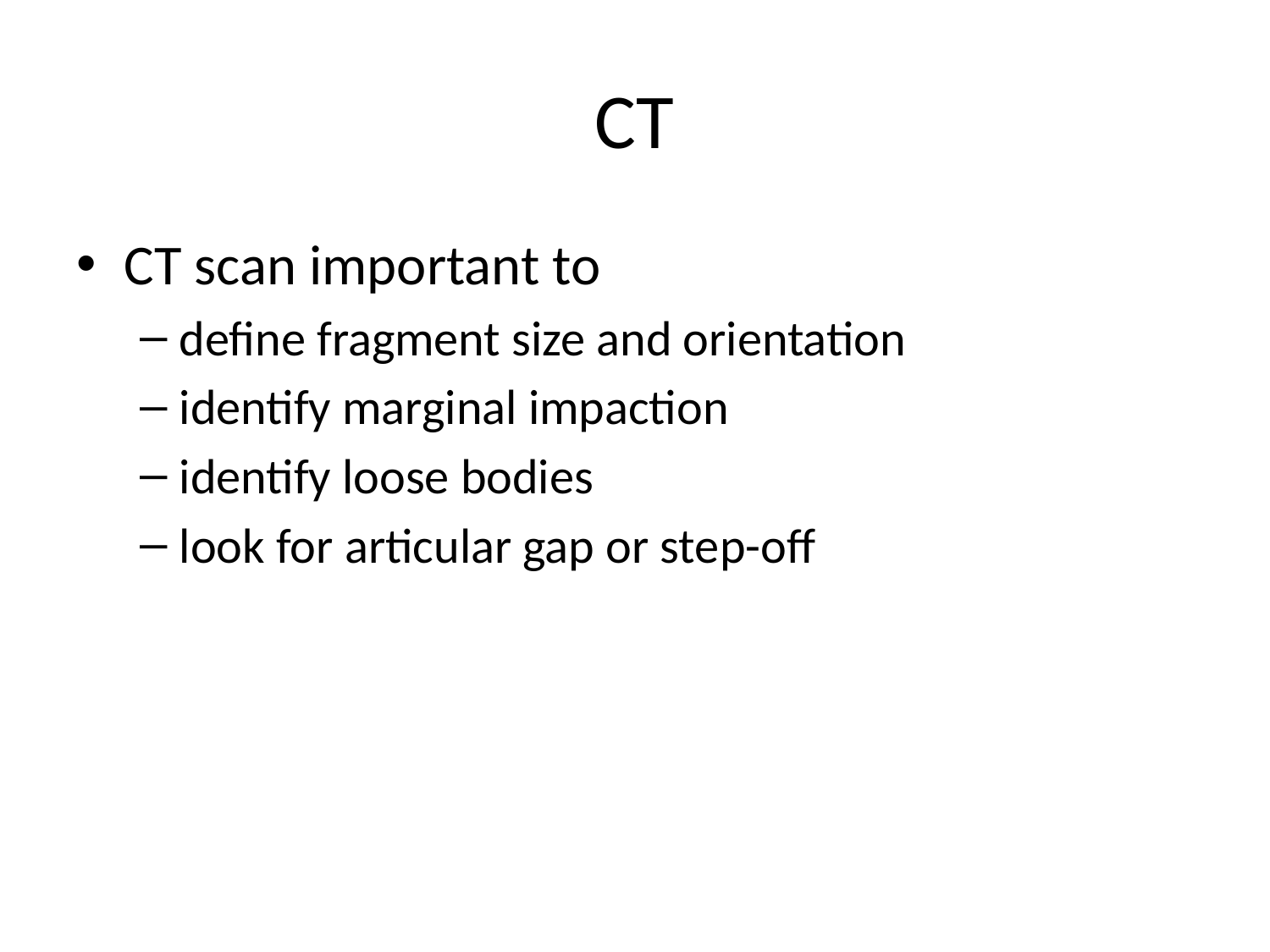

# CT
CT scan important to
define fragment size and orientation
identify marginal impaction
identify loose bodies
look for articular gap or step-off